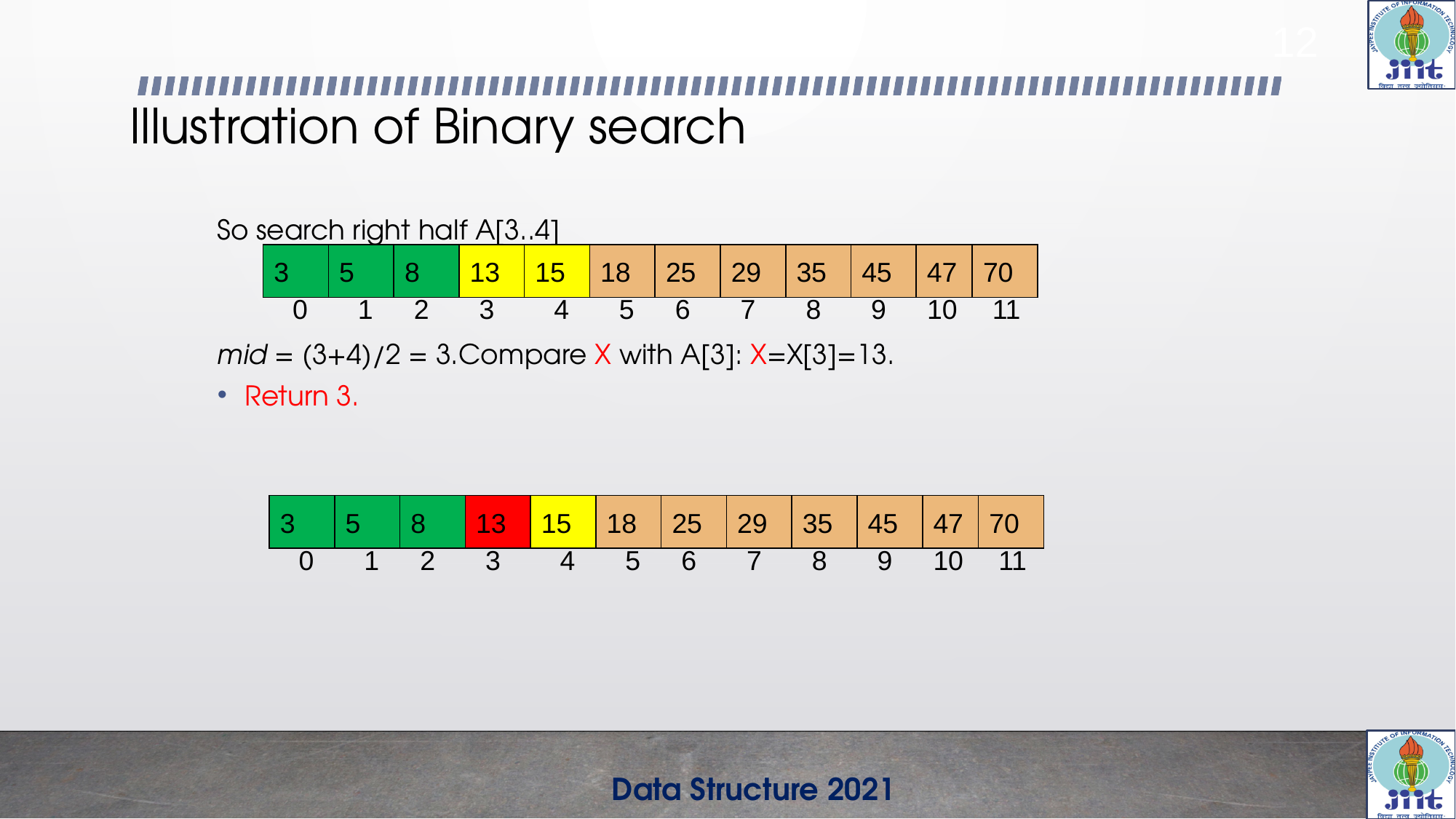

12
# Illustration of Binary search

So search right half A[3..4]

mid = (3+4)/2 = 3.Compare X with A[3]: X=X[3]=13.
Return 3.
3
5
8
13
1
15
18
25
29
35
45
47
70
0
2
3
4
5
6
7
8
9
10
11
3
5
8
13
1
15
18
25
29
35
45
47
70
0
2
3
4
5
6
7
8
9
10
11